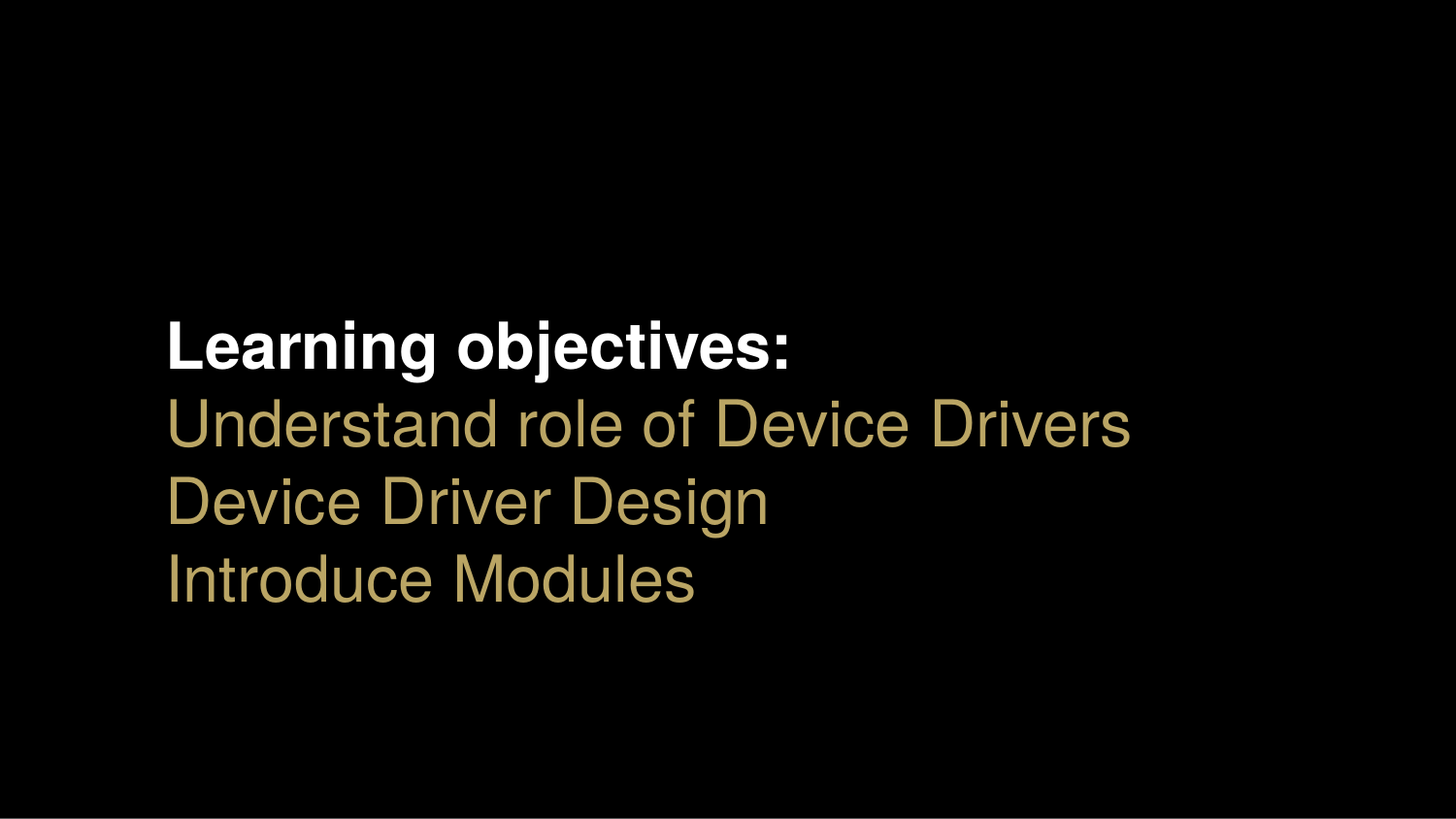

Learning objectives:
Understand role of Device Drivers
Device Driver Design
Introduce Modules